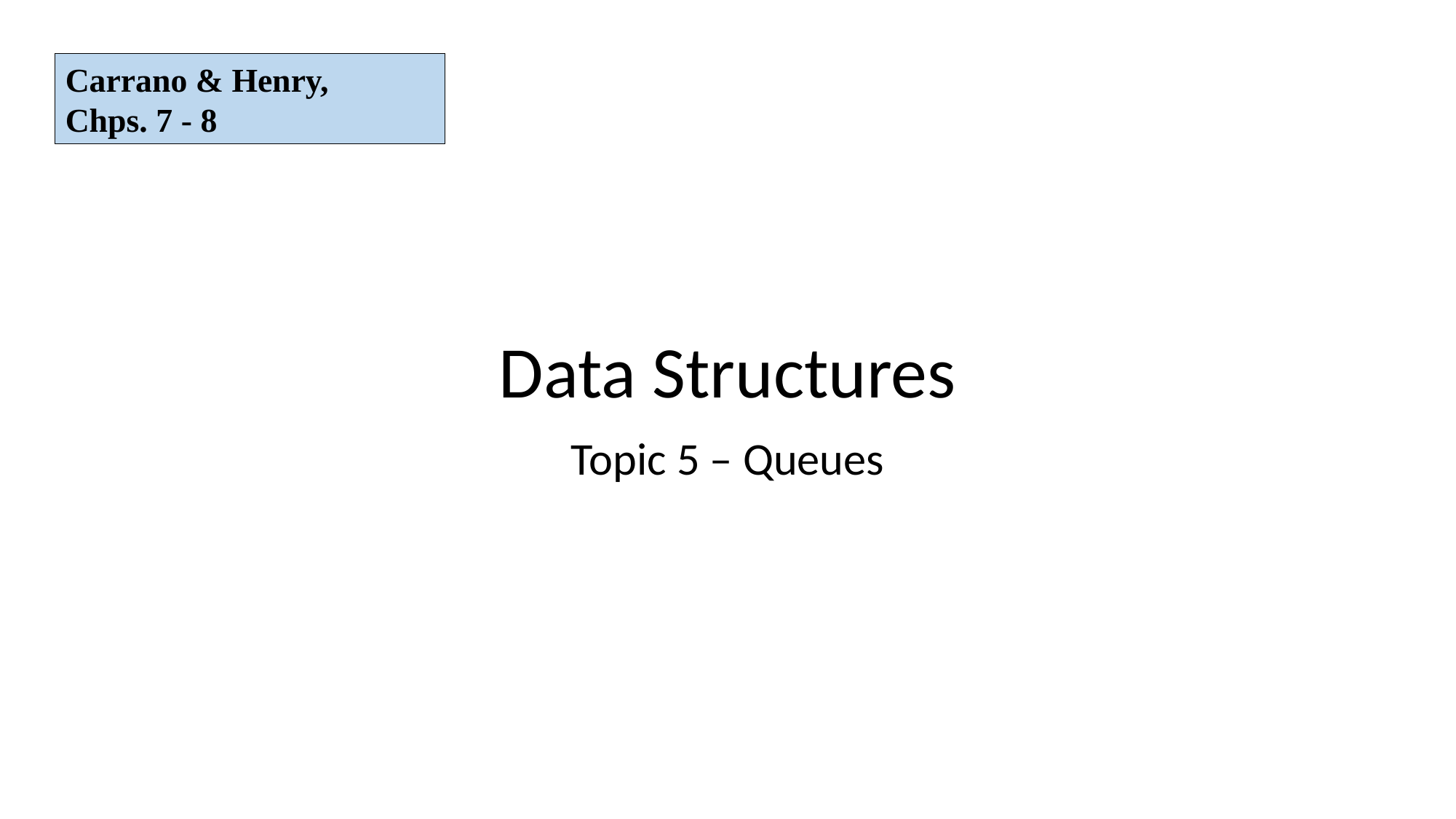

Carrano & Henry,
Chps. 7 - 8
# Data Structures
Topic 5 – Queues